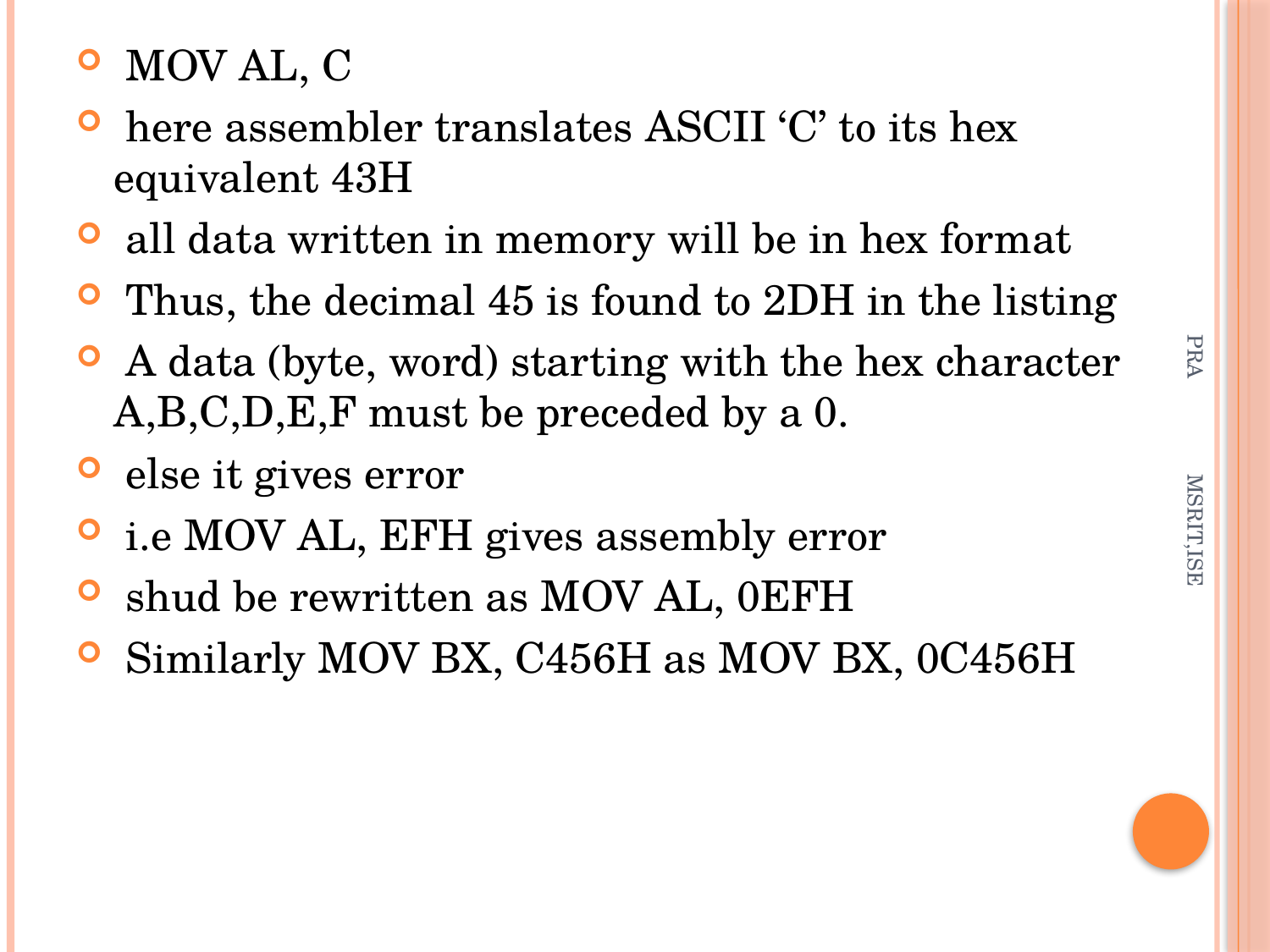

MOV AL, C
 here assembler translates ASCII ‘C’ to its hex equivalent 43H
 all data written in memory will be in hex format
 Thus, the decimal 45 is found to 2DH in the listing
 A data (byte, word) starting with the hex character A,B,C,D,E,F must be preceded by a 0.
 else it gives error
 i.e MOV AL, EFH gives assembly error
 shud be rewritten as MOV AL, 0EFH
 Similarly MOV BX, C456H as MOV BX, 0C456H
PRA                MSRIT,ISE